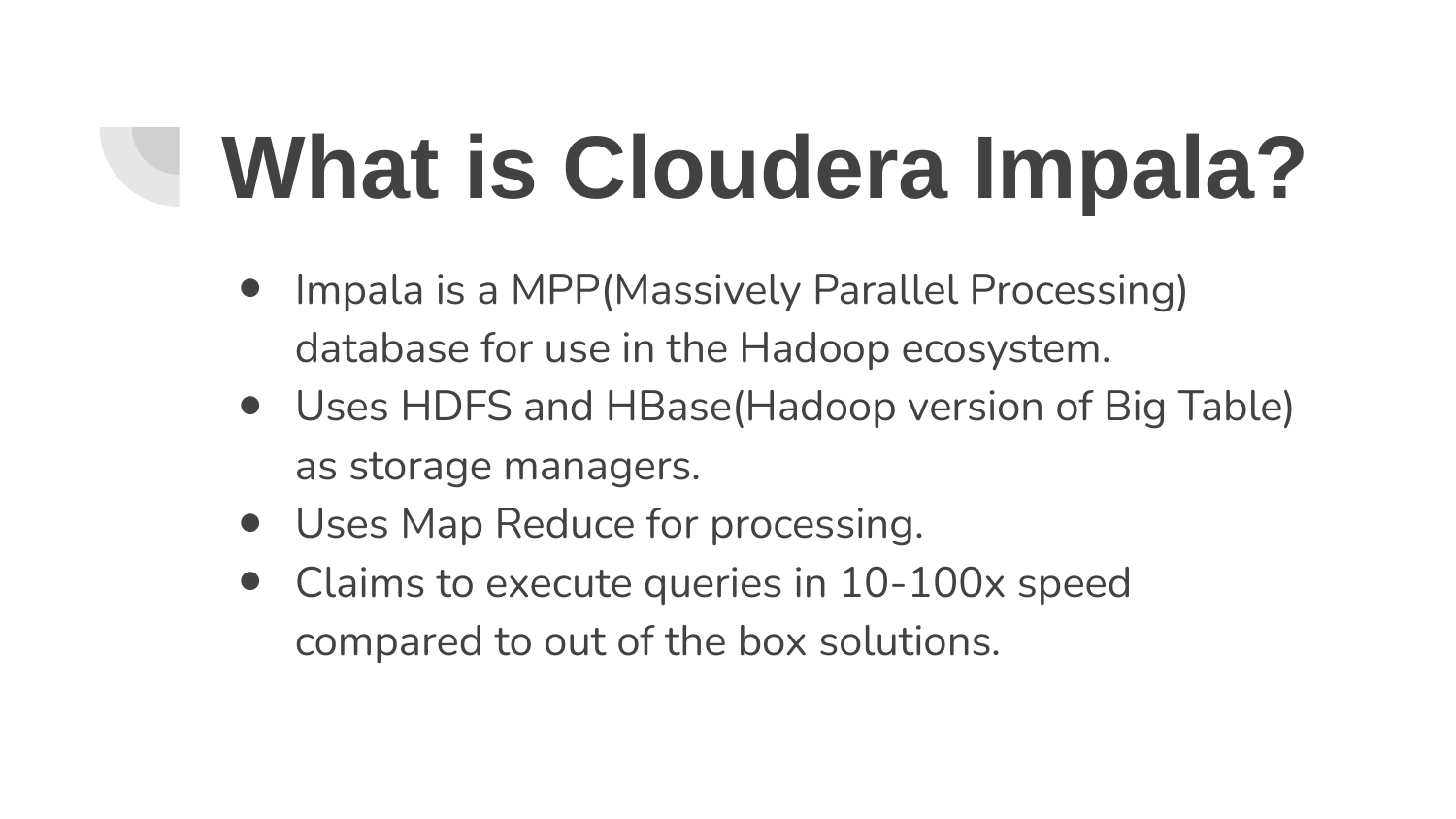

# What is Cloudera Impala?
Impala is a MPP(Massively Parallel Processing) database for use in the Hadoop ecosystem.
Uses HDFS and HBase(Hadoop version of Big Table) as storage managers.
Uses Map Reduce for processing.
Claims to execute queries in 10-100x speed compared to out of the box solutions.